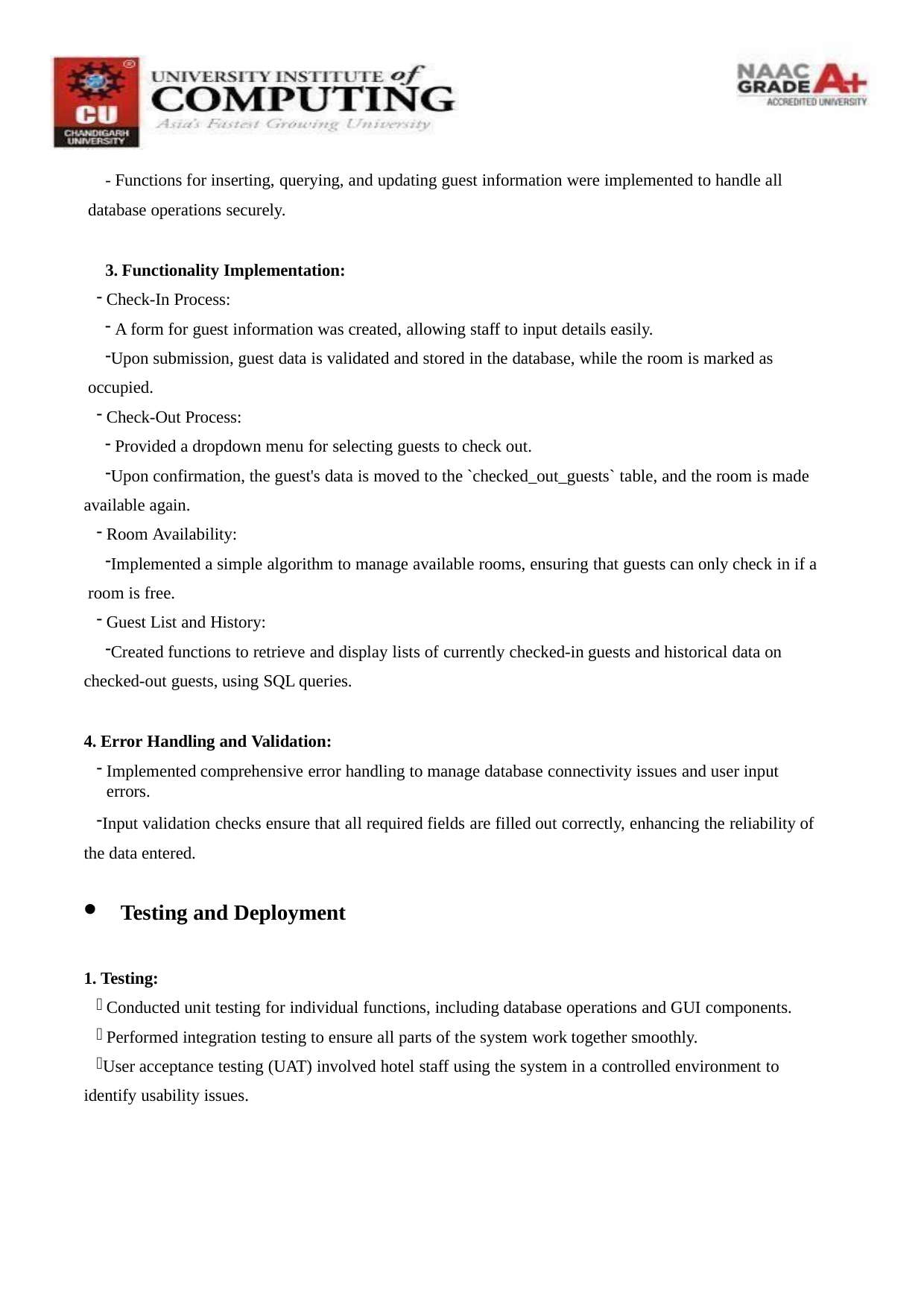

- Functions for inserting, querying, and updating guest information were implemented to handle all  database operations securely.

3. Functionality Implementation:
Check-In Process:
A form for guest information was created, allowing staff to input details easily.
Upon submission, guest data is validated and stored in the database, while the room is marked as  occupied.
Check-Out Process:
Provided a dropdown menu for selecting guests to check out.
Upon confirmation, the guest's data is moved to the `checked_out_guests` table, and the room is made  available again.
Room Availability:
Implemented a simple algorithm to manage available rooms, ensuring that guests can only check in if a  room is free.
Guest List and History:
Created functions to retrieve and display lists of currently checked-in guests and historical data on  checked-out guests, using SQL queries.

4. Error Handling and Validation:
Implemented comprehensive error handling to manage database connectivity issues and user input errors.
Input validation checks ensure that all required fields are filled out correctly, enhancing the reliability of  the data entered.

Testing and Deployment

1. Testing:
Conducted unit testing for individual functions, including database operations and GUI components.
Performed integration testing to ensure all parts of the system work together smoothly.
User acceptance testing (UAT) involved hotel staff using the system in a controlled environment to  identify usability issues.